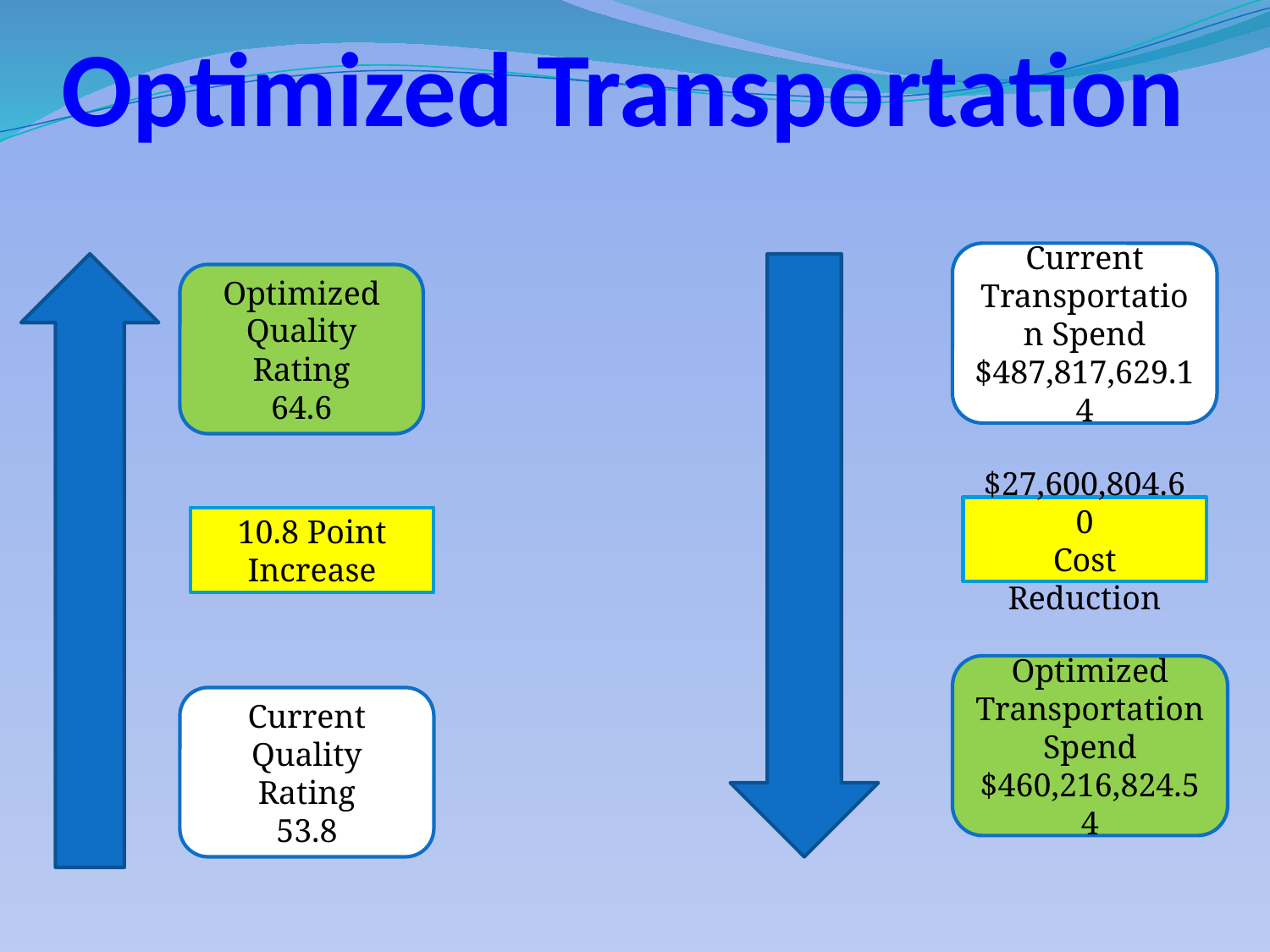

# Optimized Transportation
Current Transportation Spend
$487,817,629.14

Optimized Quality Rating
64.6
$27,600,804.60
Cost Reduction
10.8 Point Increase
Optimized Transportation Spend
$460,216,824.54
Current Quality Rating
53.8